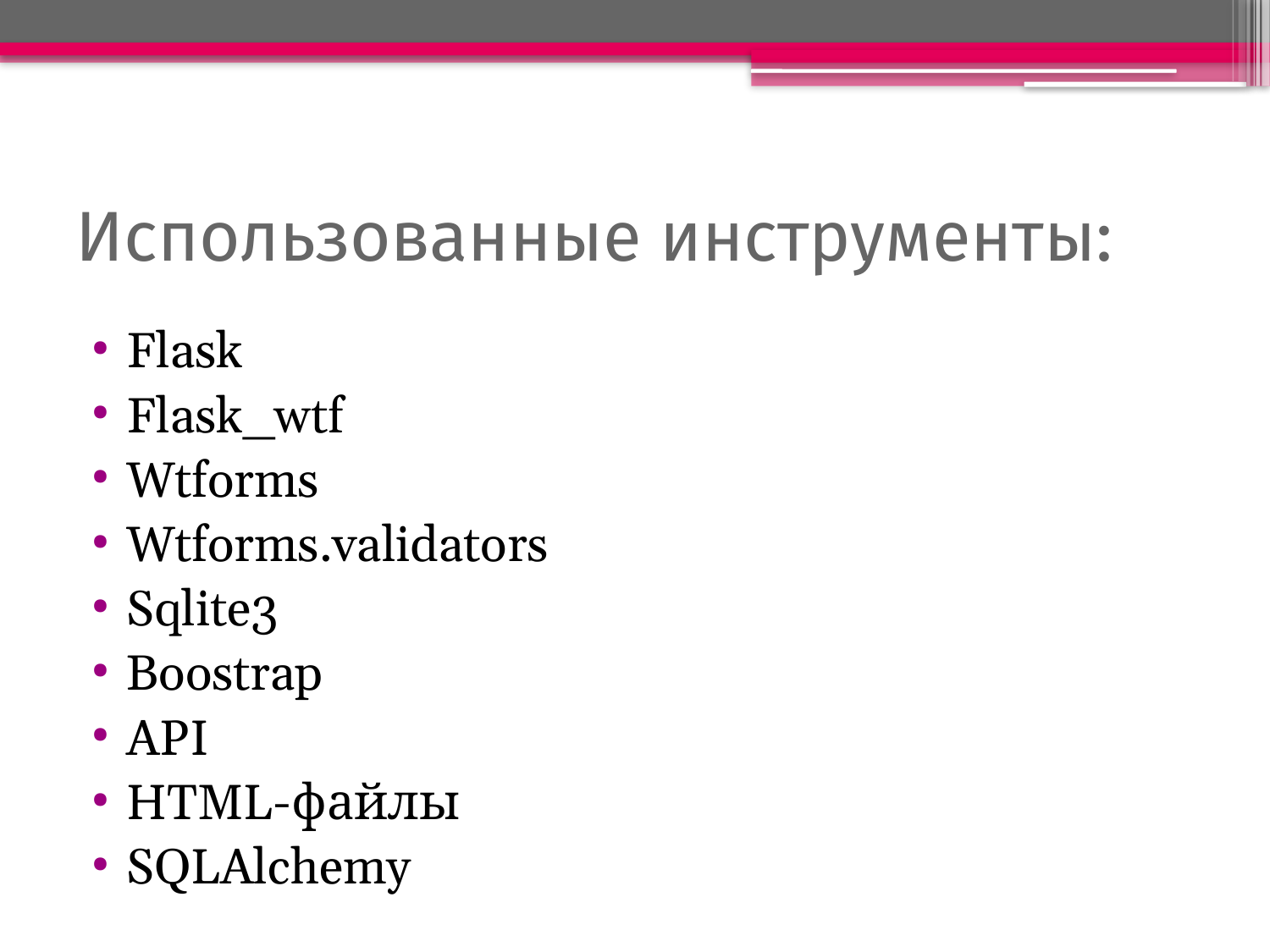

# Использованные инструменты:
Flask
Flask_wtf
Wtforms
Wtforms.validators
Sqlite3
Boostrap
API
HTML-файлы
SQLAlchemy